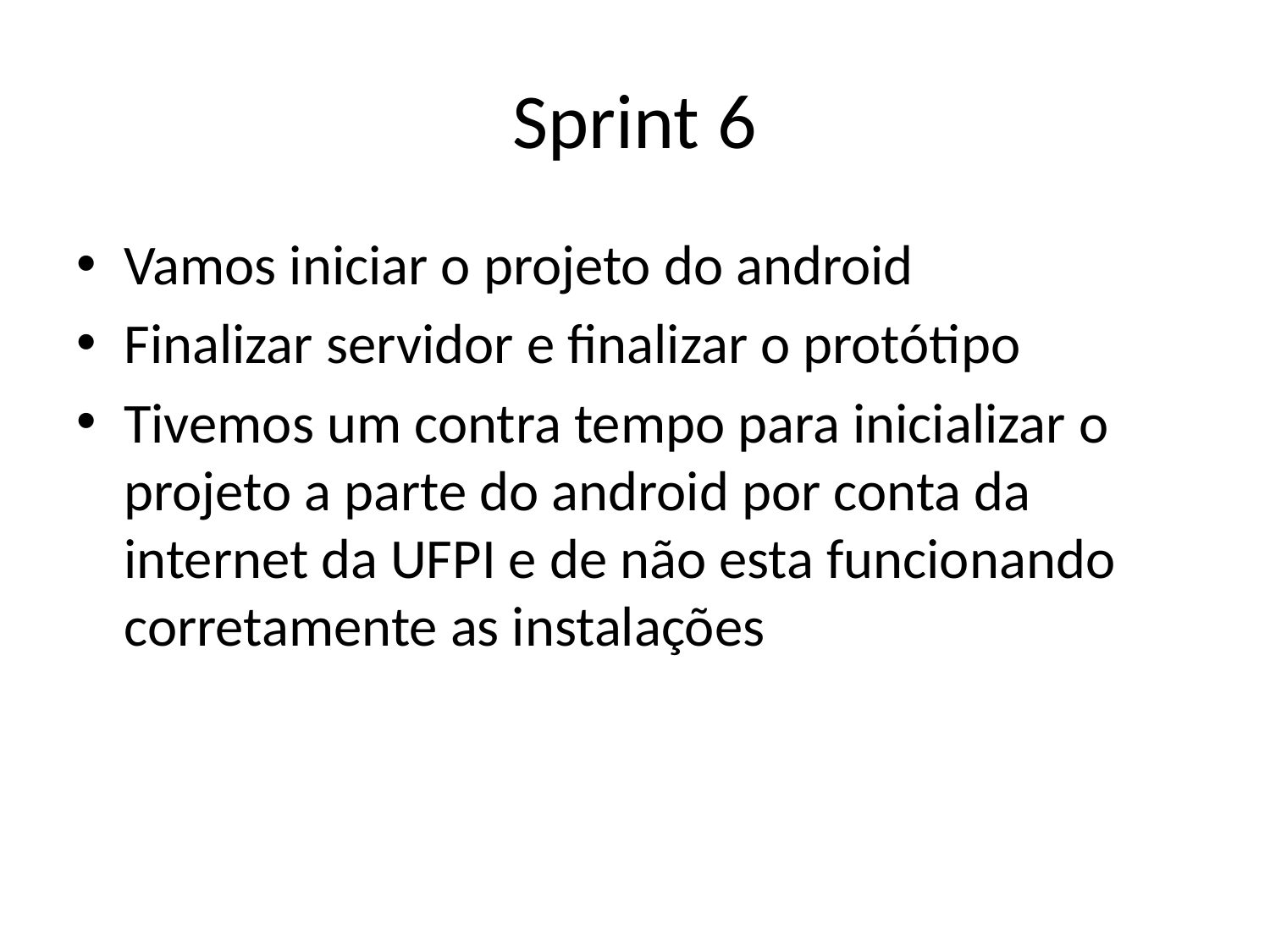

# Sprint 6
Vamos iniciar o projeto do android
Finalizar servidor e finalizar o protótipo
Tivemos um contra tempo para inicializar o projeto a parte do android por conta da internet da UFPI e de não esta funcionando corretamente as instalações